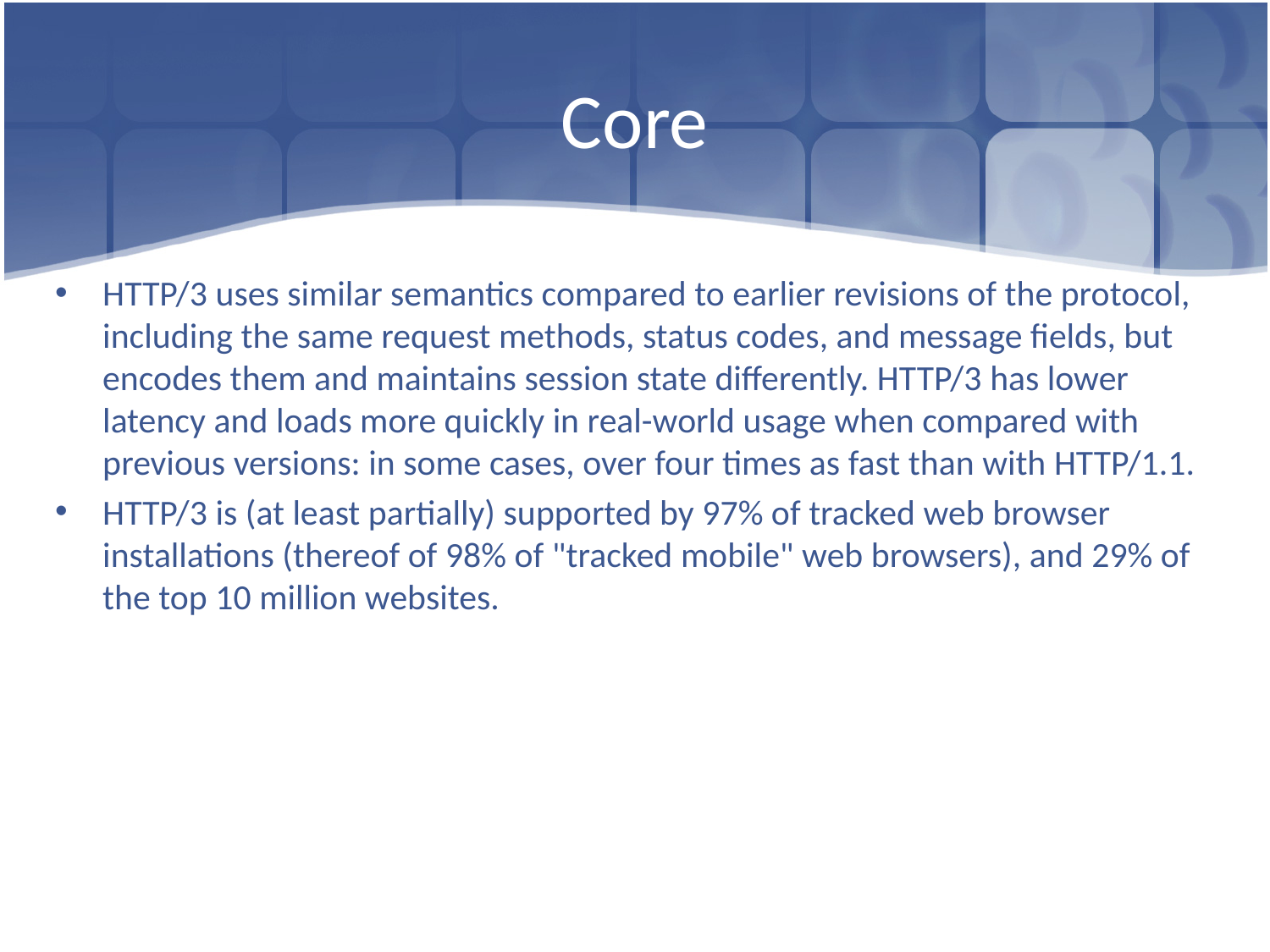

# Core
HTTP/3 uses similar semantics compared to earlier revisions of the protocol, including the same request methods, status codes, and message fields, but encodes them and maintains session state differently. HTTP/3 has lower latency and loads more quickly in real-world usage when compared with previous versions: in some cases, over four times as fast than with HTTP/1.1.
HTTP/3 is (at least partially) supported by 97% of tracked web browser installations (thereof of 98% of "tracked mobile" web browsers), and 29% of the top 10 million websites.